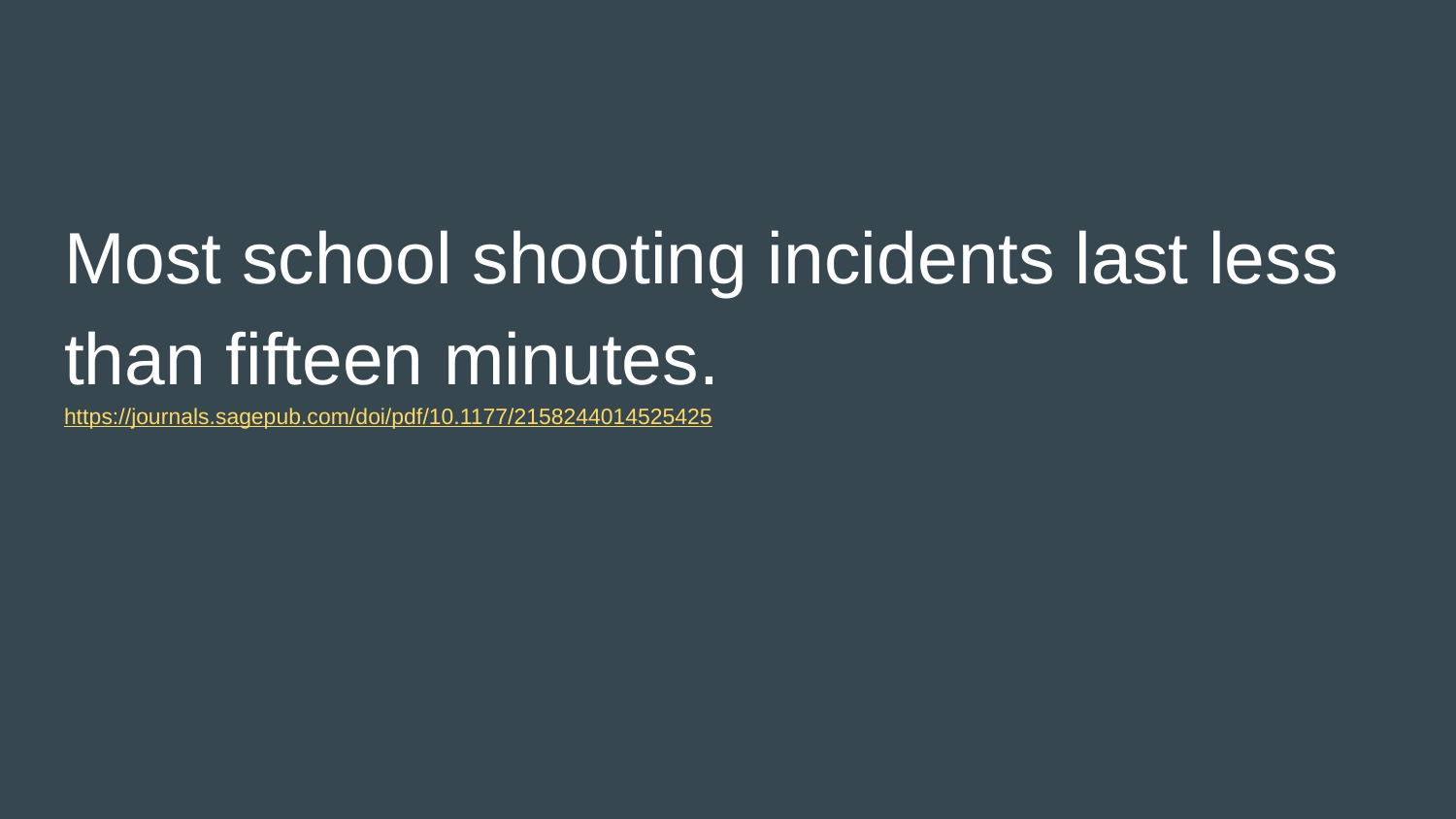

#
Most school shooting incidents last less than fifteen minutes.
https://journals.sagepub.com/doi/pdf/10.1177/2158244014525425